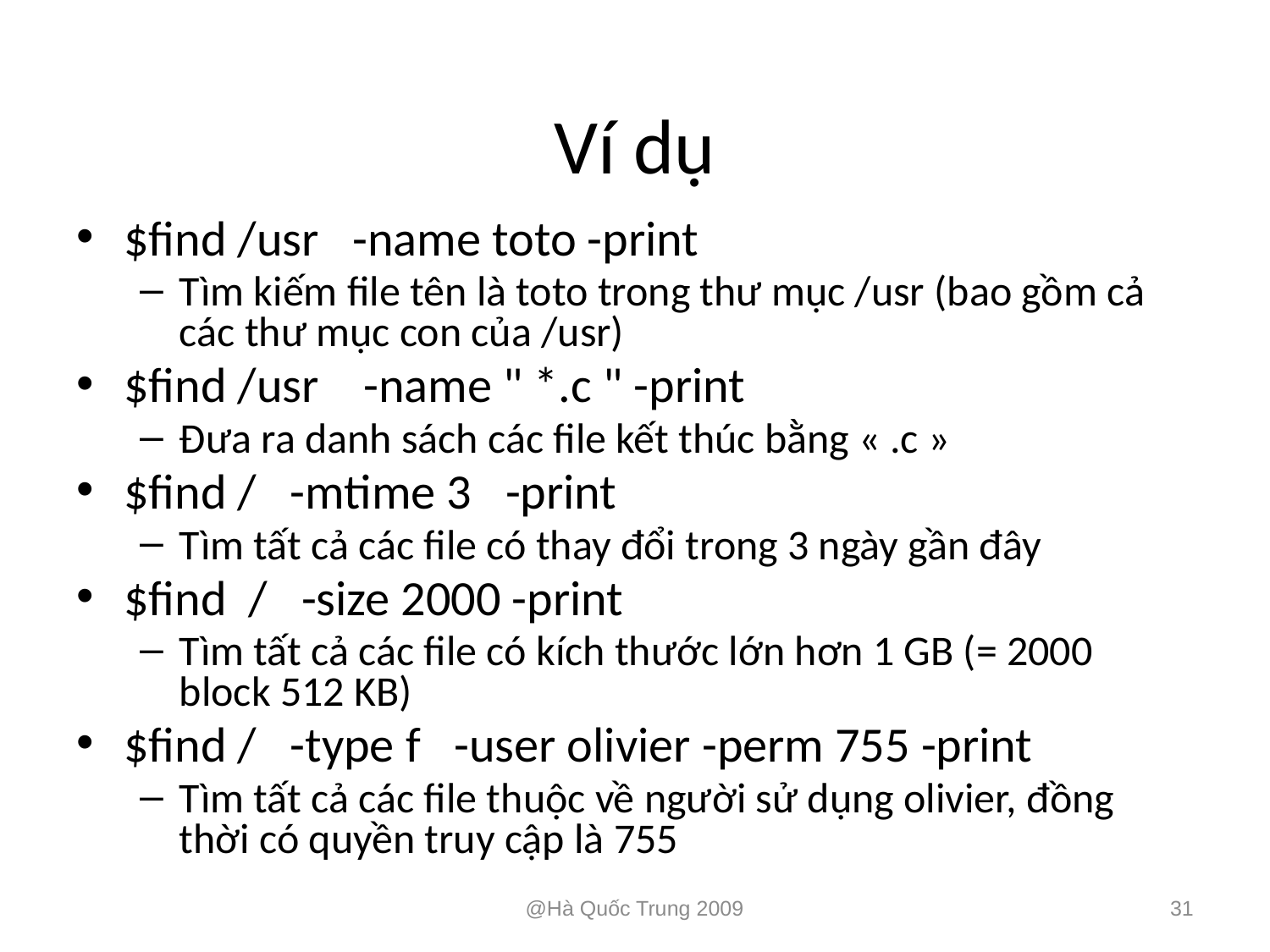

# Ví dụ
$find /usr   -name toto -print
Tìm kiếm file tên là toto trong thư mục /usr (bao gồm cả các thư mục con của /usr)
$find /usr    -name " *.c " -print
Đưa ra danh sách các file kết thúc bằng « .c »
$find /   -mtime 3   -print
Tìm tất cả các file có thay đổi trong 3 ngày gần đây
$find  /   -size 2000 -print
Tìm tất cả các file có kích thước lớn hơn 1 GB (= 2000 block 512 KB)
$find /   -type f   -user olivier -perm 755 -print
Tìm tất cả các file thuộc về người sử dụng olivier, đồng thời có quyền truy cập là 755

@Hà Quốc Trung 2009
31